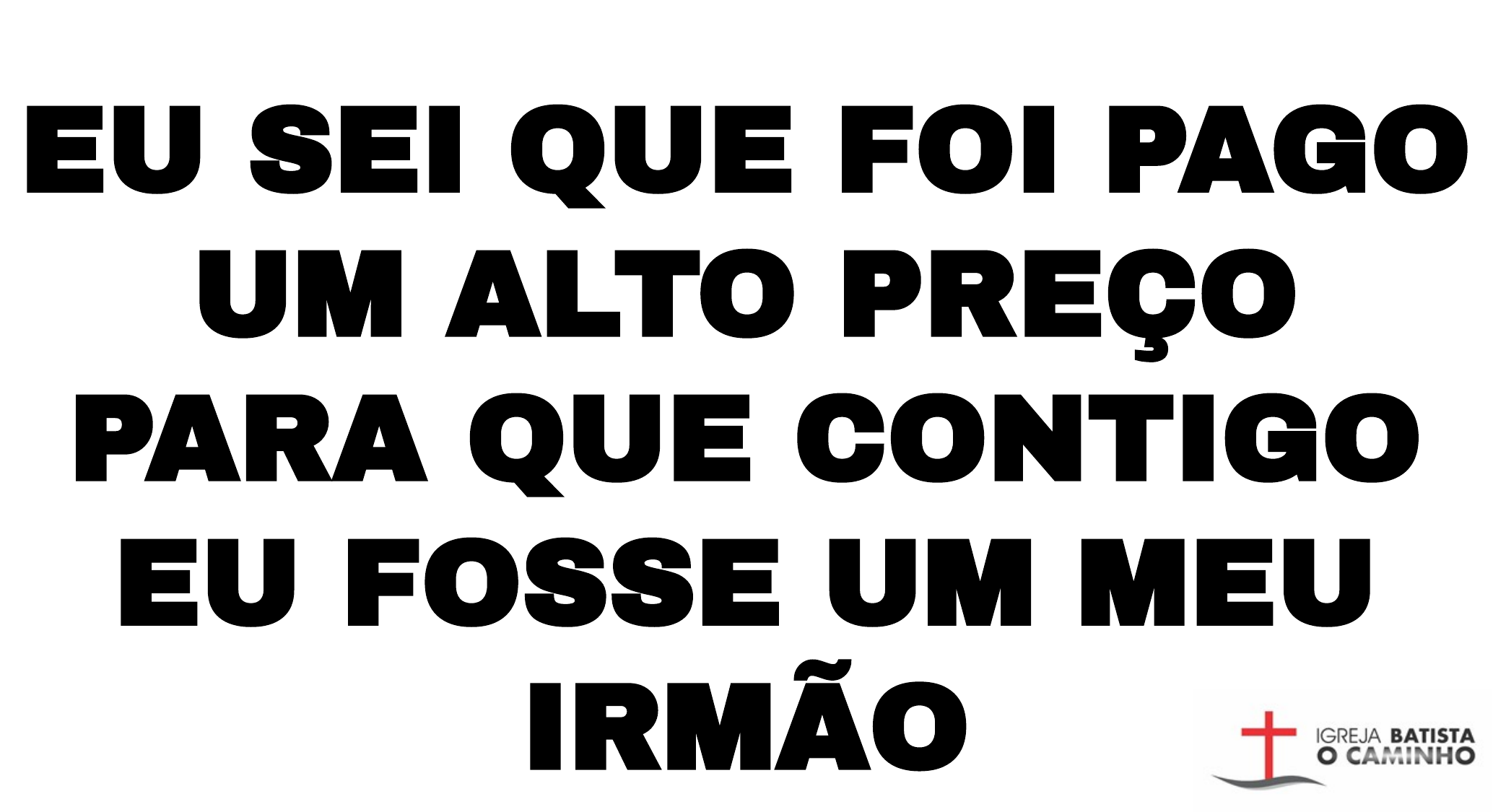

EU SEI QUE FOI PAGO UM ALTO PREÇO
PARA QUE CONTIGO EU FOSSE UM MEU IRMÃO